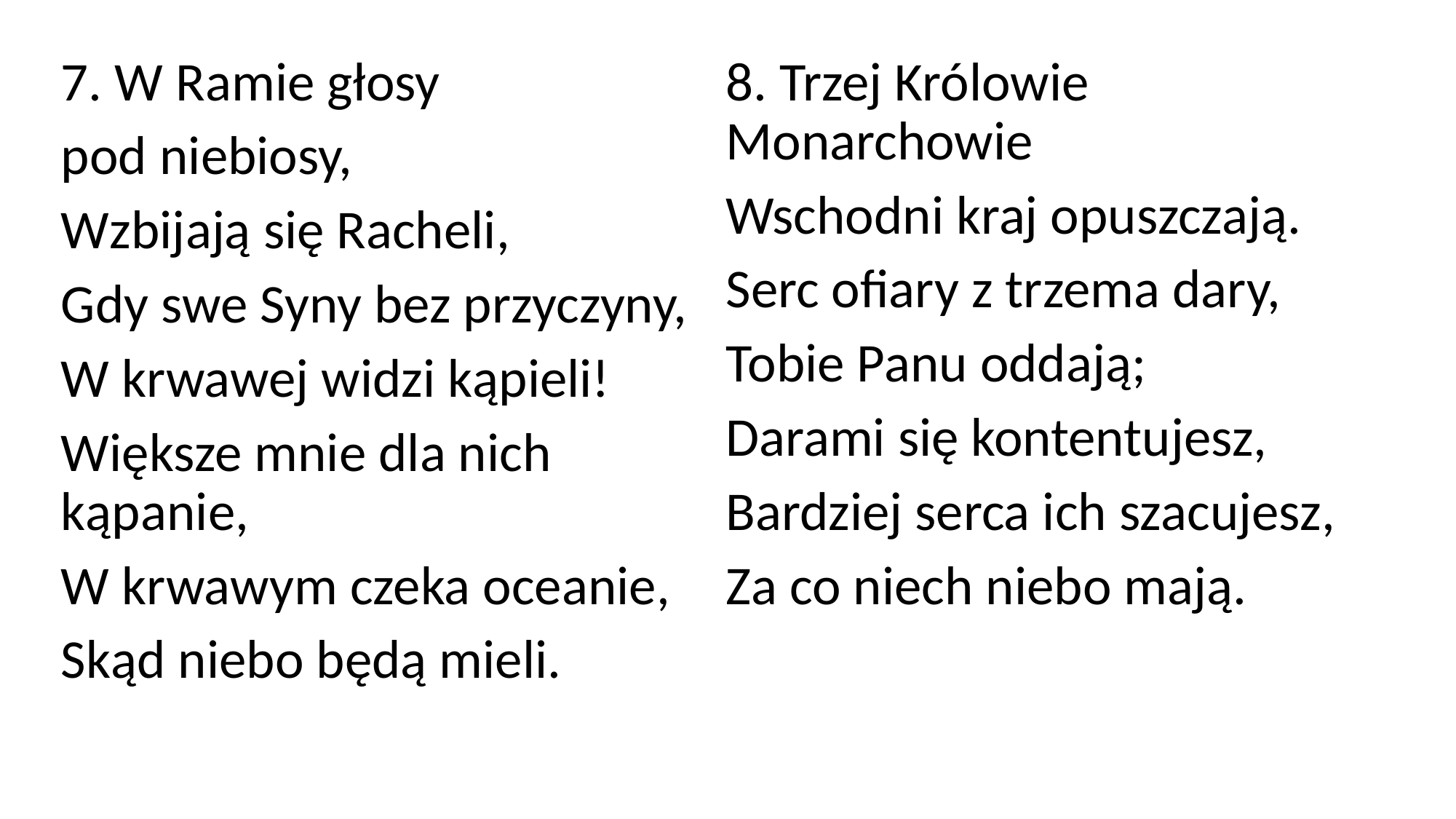

7. W Ramie głosy
pod niebiosy,
Wzbijają się Racheli,
Gdy swe Syny bez przyczyny,
W krwawej widzi kąpieli!
Większe mnie dla nich kąpanie,
W krwawym czeka oceanie,
Skąd niebo będą mieli.
8. Trzej Królowie Monarchowie
Wschodni kraj opuszczają.
Serc ofiary z trzema dary,
Tobie Panu oddają;
Darami się kontentujesz,
Bardziej serca ich szacujesz,
Za co niech niebo mają.